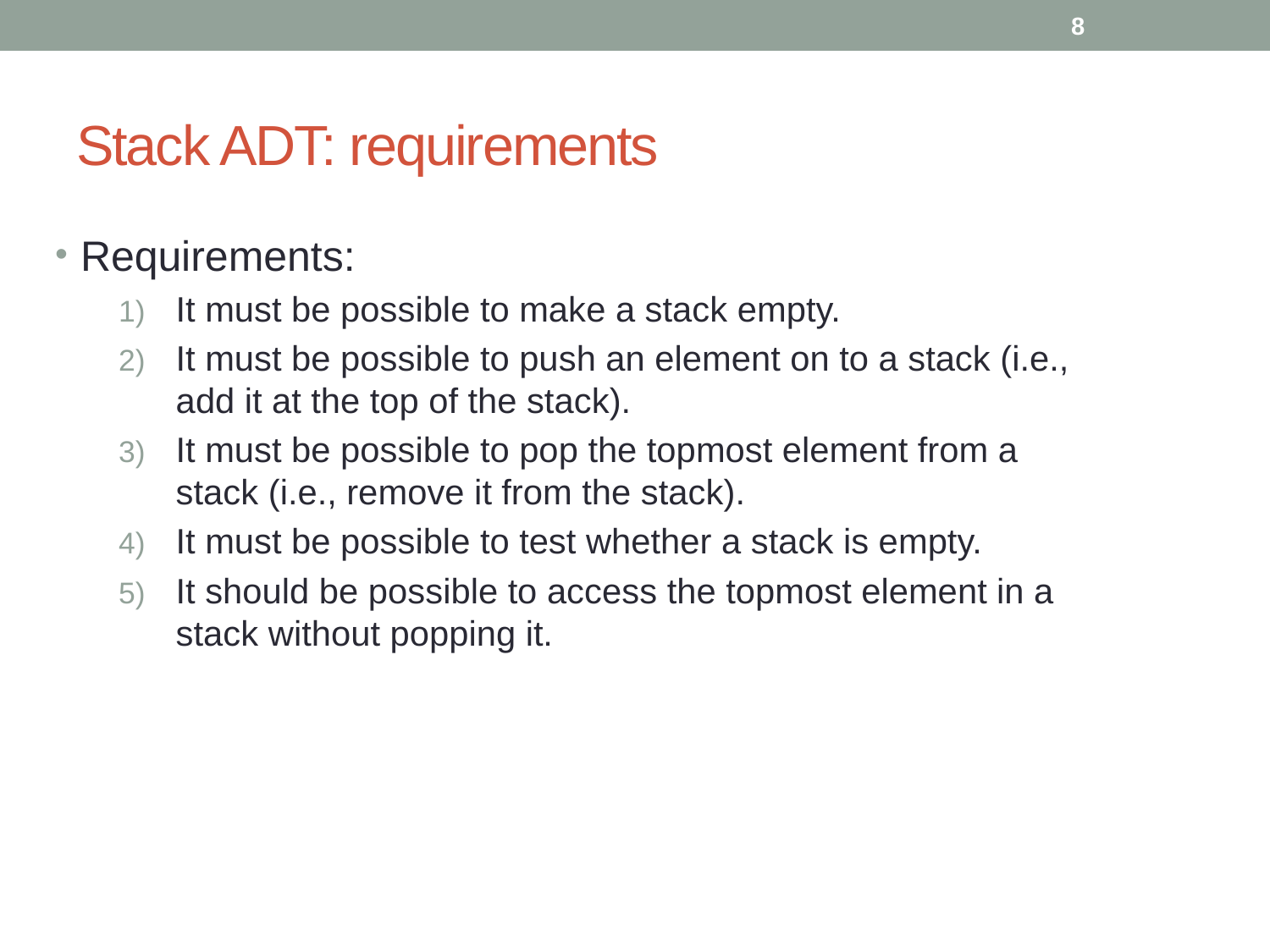

8
# Stack ADT: requirements
Requirements:
It must be possible to make a stack empty.
It must be possible to push an element on to a stack (i.e., add it at the top of the stack).
It must be possible to pop the topmost element from a stack (i.e., remove it from the stack).
It must be possible to test whether a stack is empty.
It should be possible to access the topmost element in a stack without popping it.